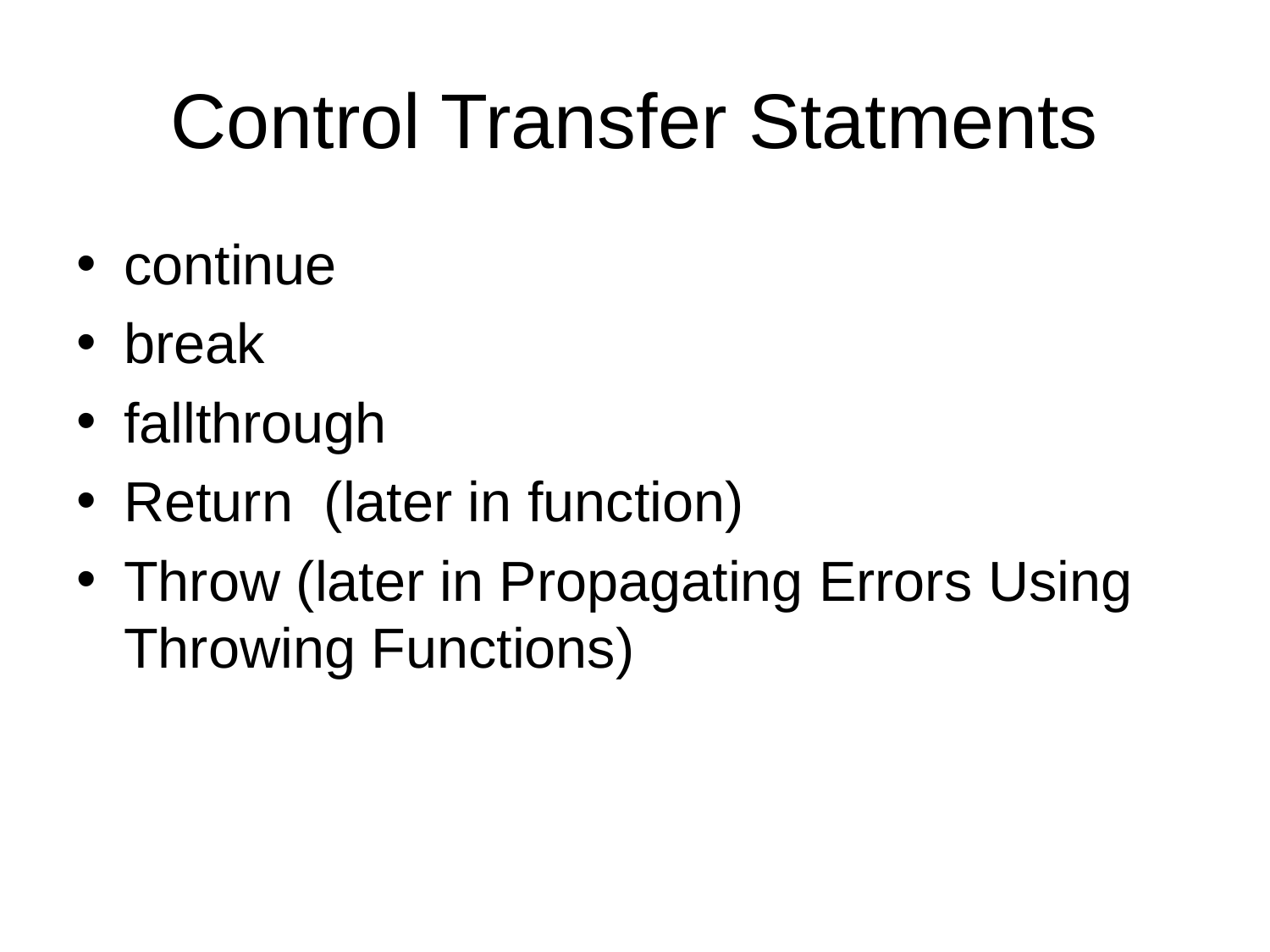

# Control Transfer Statments
continue
break
fallthrough
Return  (later in function)
Throw (later in Propagating Errors Using Throwing Functions)